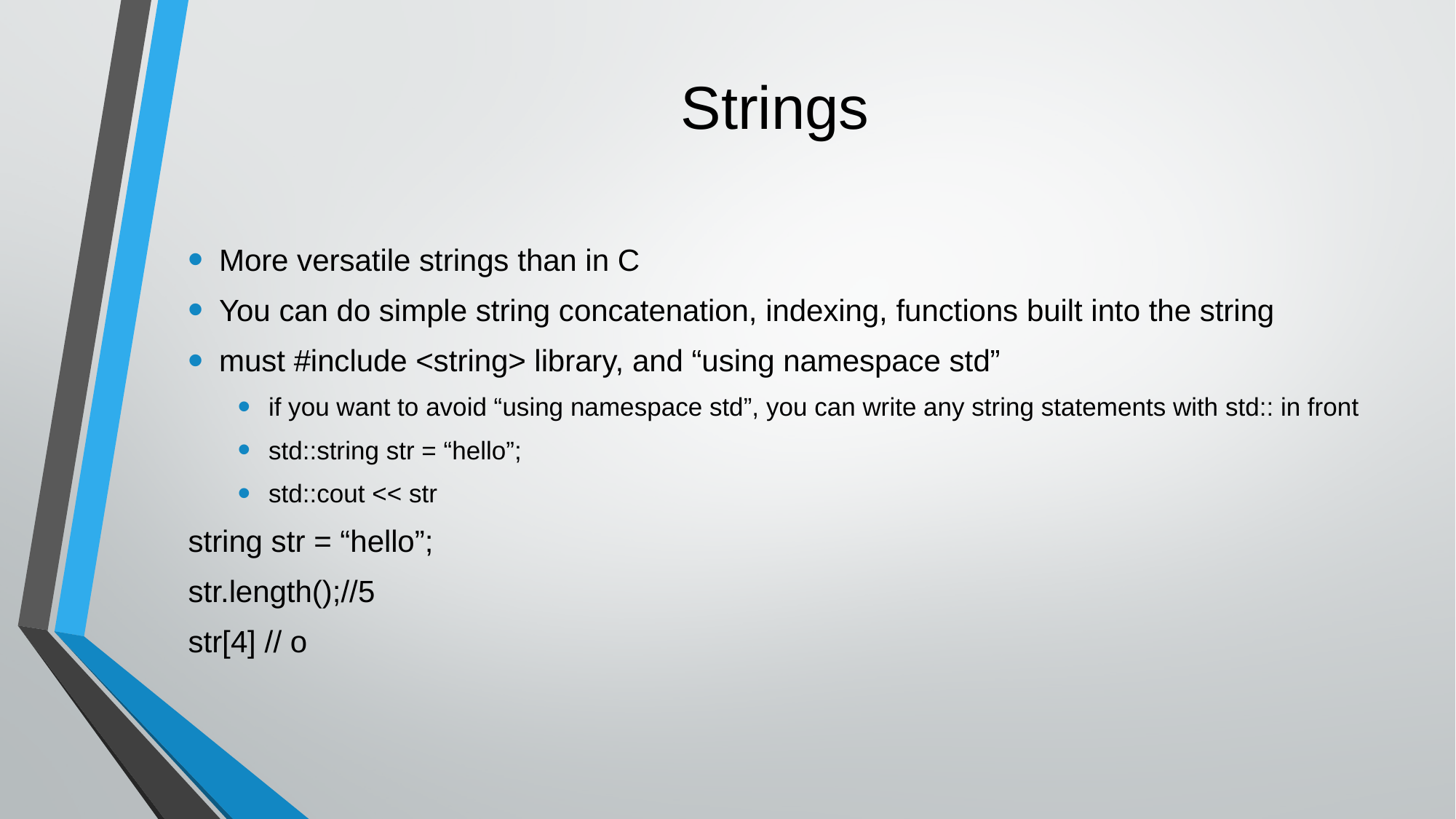

# Strings
More versatile strings than in C
You can do simple string concatenation, indexing, functions built into the string
must #include <string> library, and “using namespace std”
if you want to avoid “using namespace std”, you can write any string statements with std:: in front
std::string str = “hello”;
std::cout << str
string str = “hello”;
str.length();//5
str[4] // o